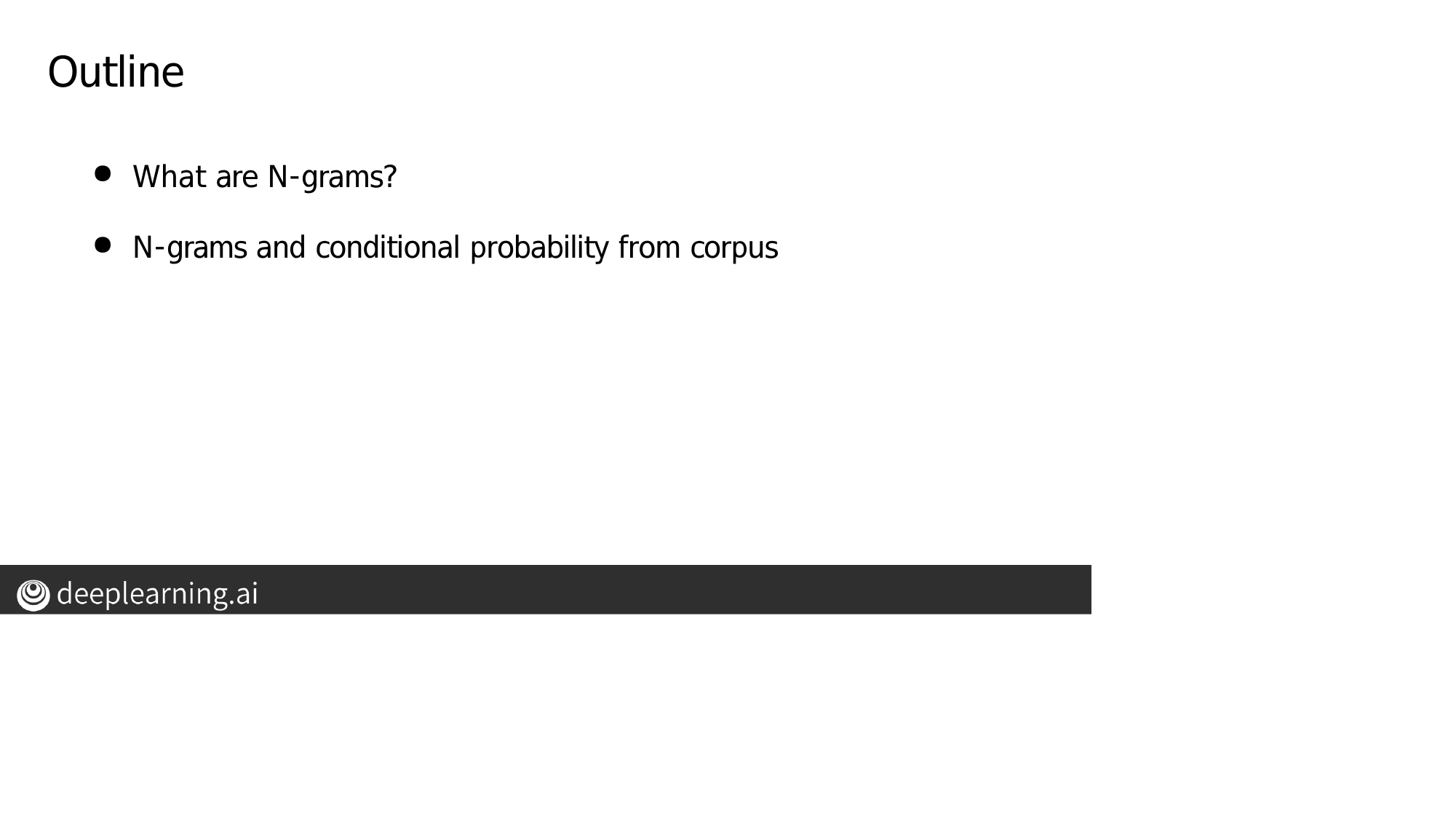

# Outline
What are N-grams?
N-grams and conditional probability from corpus